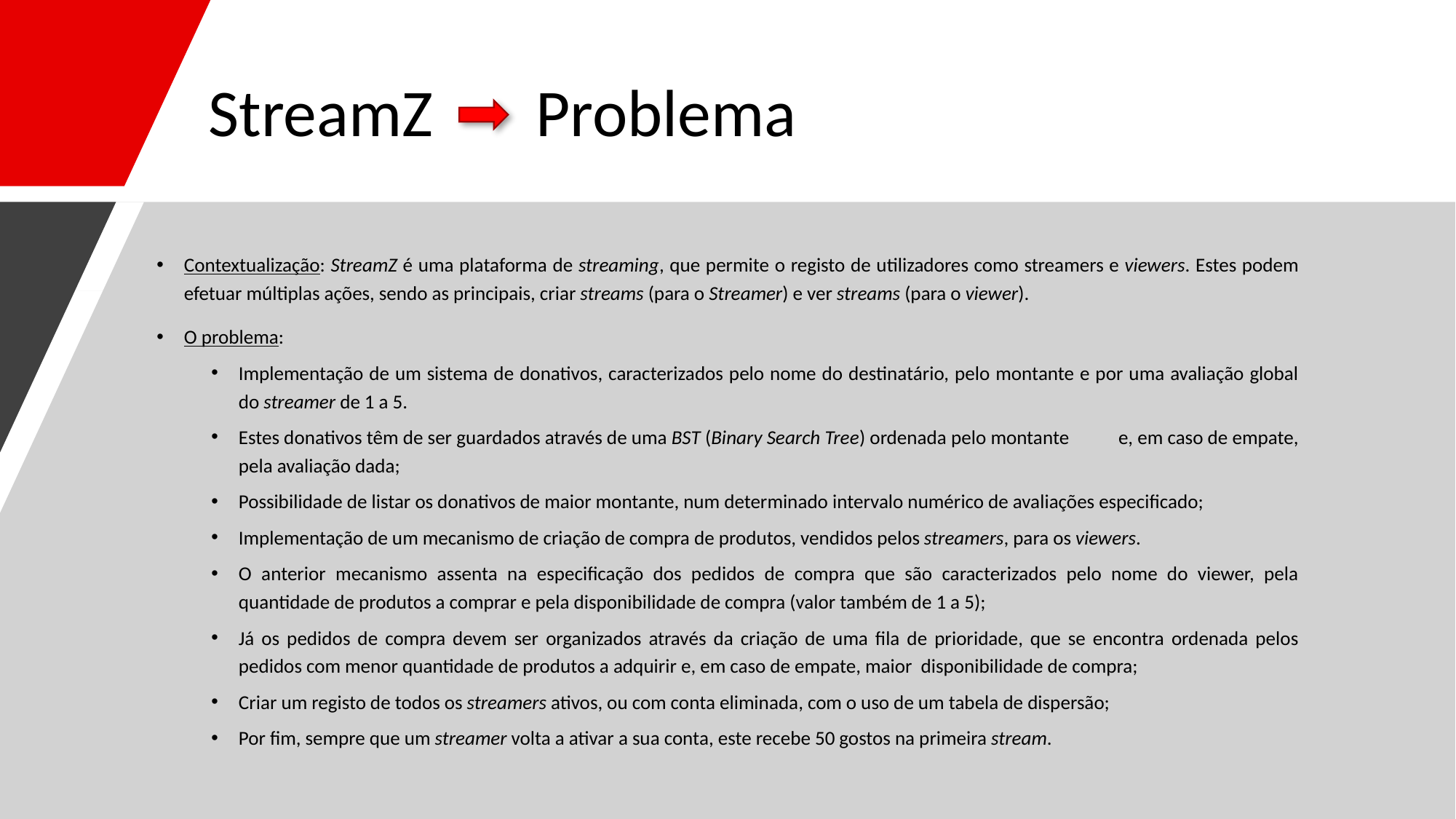

# StreamZ	Problema

Contextualização: StreamZ é uma plataforma de streaming, que permite o registo de utilizadores como streamers e viewers. Estes podem efetuar múltiplas ações, sendo as principais, criar streams (para o Streamer) e ver streams (para o viewer).
O problema:
Implementação de um sistema de donativos, caracterizados pelo nome do destinatário, pelo montante e por uma avaliação global do streamer de 1 a 5.
Estes donativos têm de ser guardados através de uma BST (Binary Search Tree) ordenada pelo montante	 e, em caso de empate, pela avaliação dada;
Possibilidade de listar os donativos de maior montante, num determinado intervalo numérico de avaliações especificado;
Implementação de um mecanismo de criação de compra de produtos, vendidos pelos streamers, para os viewers.
O anterior mecanismo assenta na especificação dos pedidos de compra que são caracterizados pelo nome do viewer, pela quantidade de produtos a comprar e pela disponibilidade de compra (valor também de 1 a 5);
Já os pedidos de compra devem ser organizados através da criação de uma fila de prioridade, que se encontra ordenada pelos pedidos com menor quantidade de produtos a adquirir e, em caso de empate, maior  disponibilidade de compra;
Criar um registo de todos os streamers ativos, ou com conta eliminada, com o uso de um tabela de dispersão;
Por fim, sempre que um streamer volta a ativar a sua conta, este recebe 50 gostos na primeira stream.